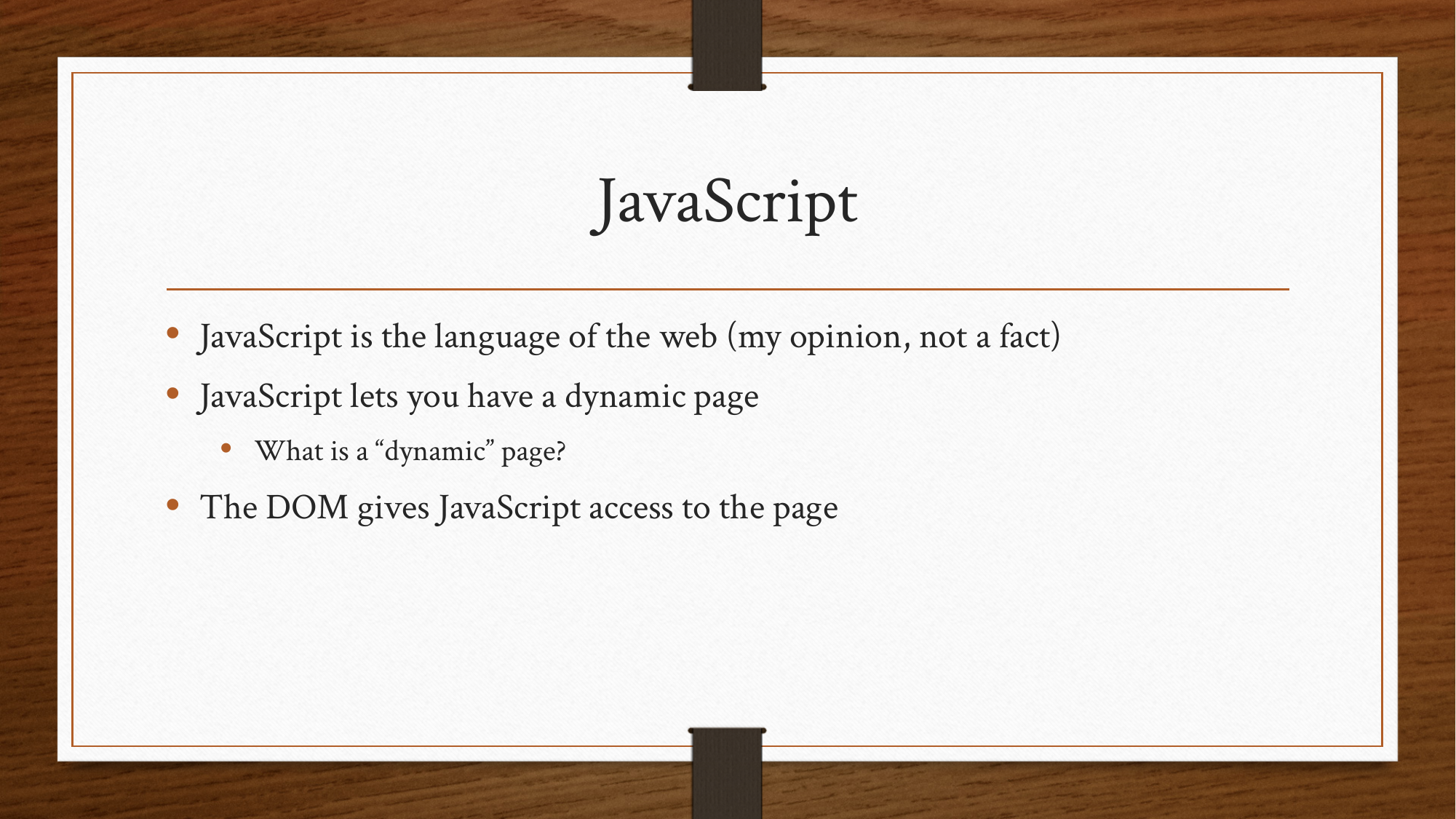

# JavaScript
JavaScript is the language of the web (my opinion, not a fact)
JavaScript lets you have a dynamic page
What is a “dynamic” page?
The DOM gives JavaScript access to the page